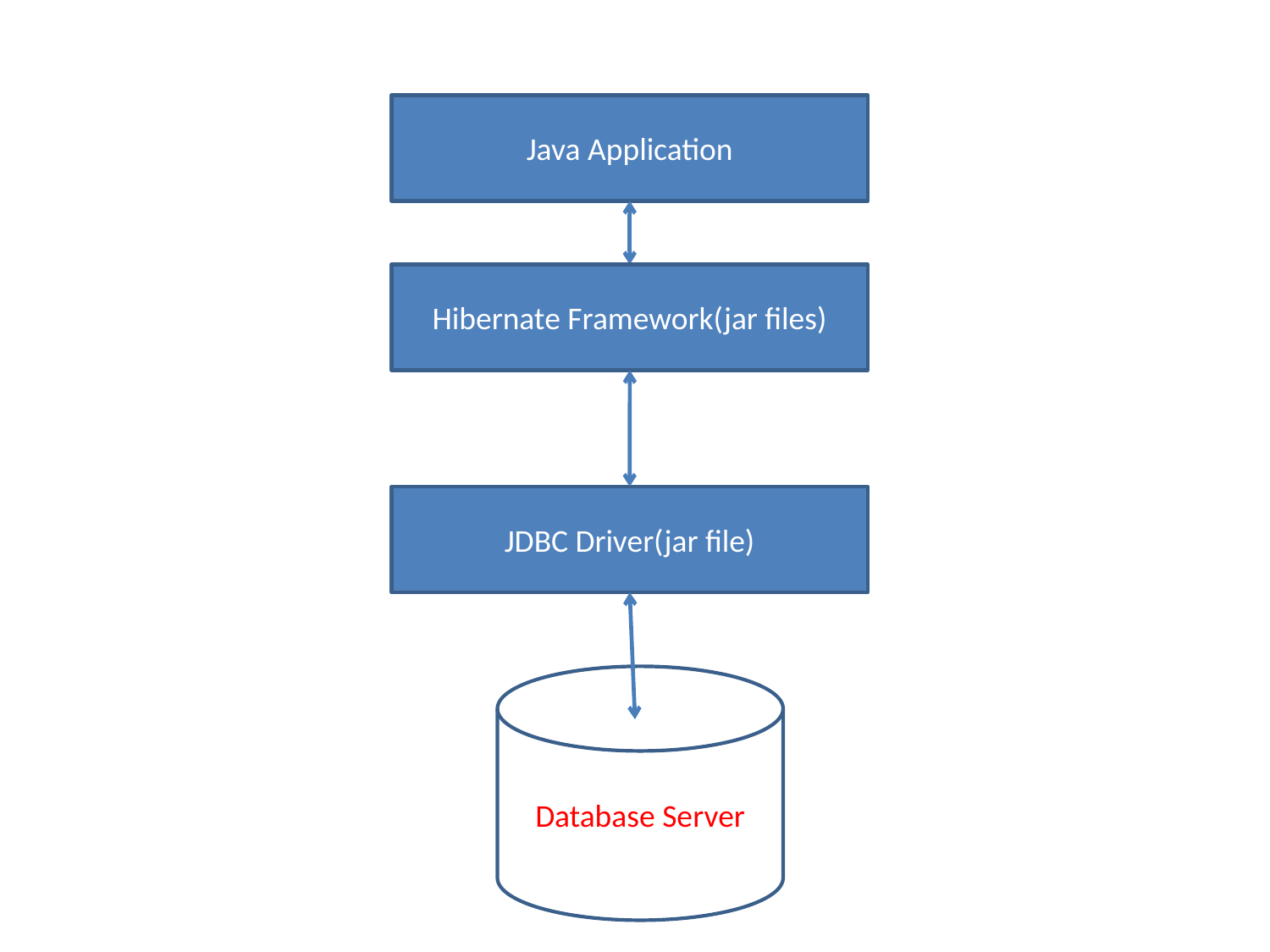

Java Application
Hibernate Framework(jar files)
JDBC Driver(jar file)
Database Server